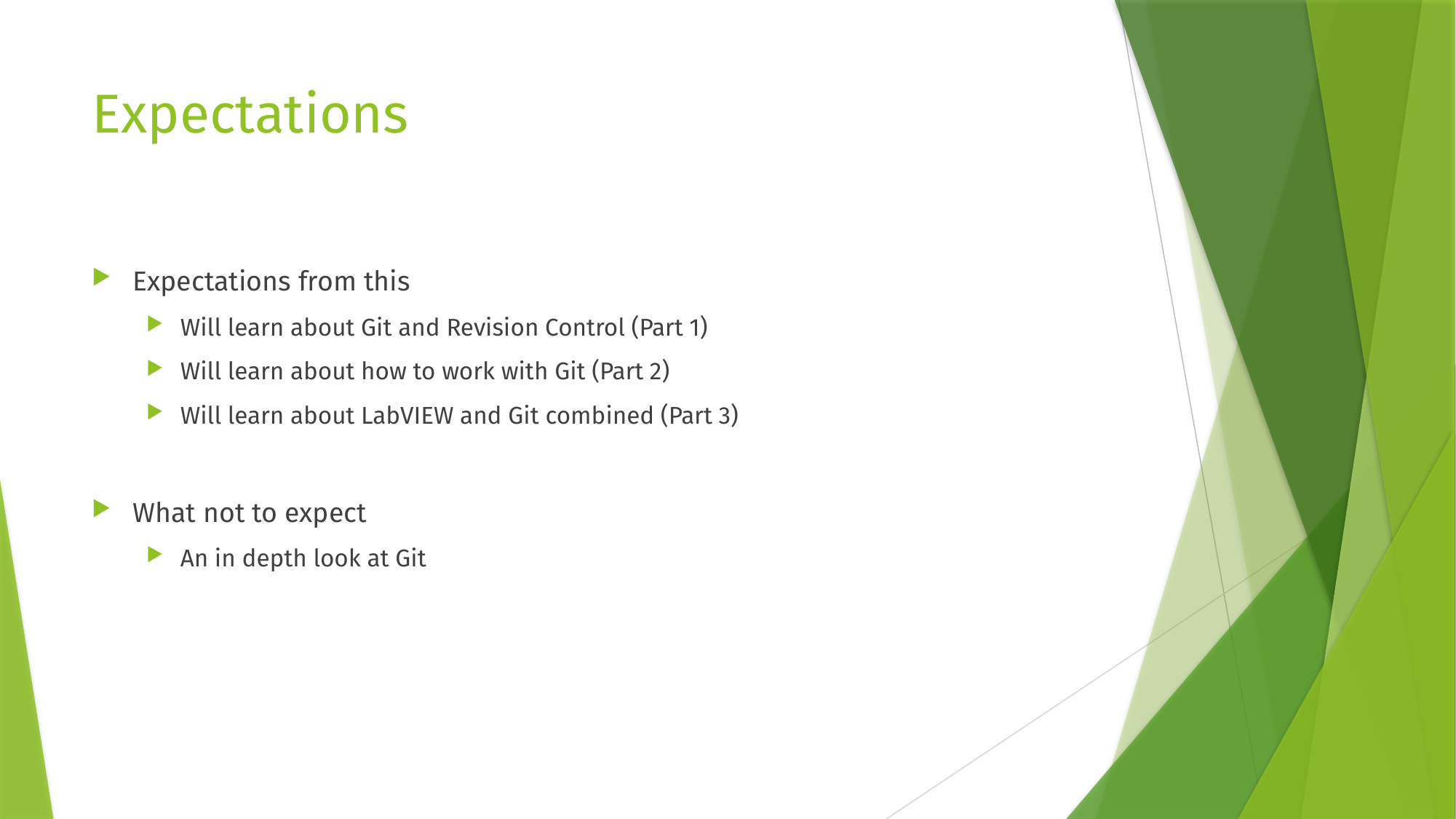

# Expectations
Expectations from this
Will learn about Git and Revision Control (Part 1)
Will learn about how to work with Git (Part 2)
Will learn about LabVIEW and Git combined (Part 3)

What not to expect
An in depth look at Git